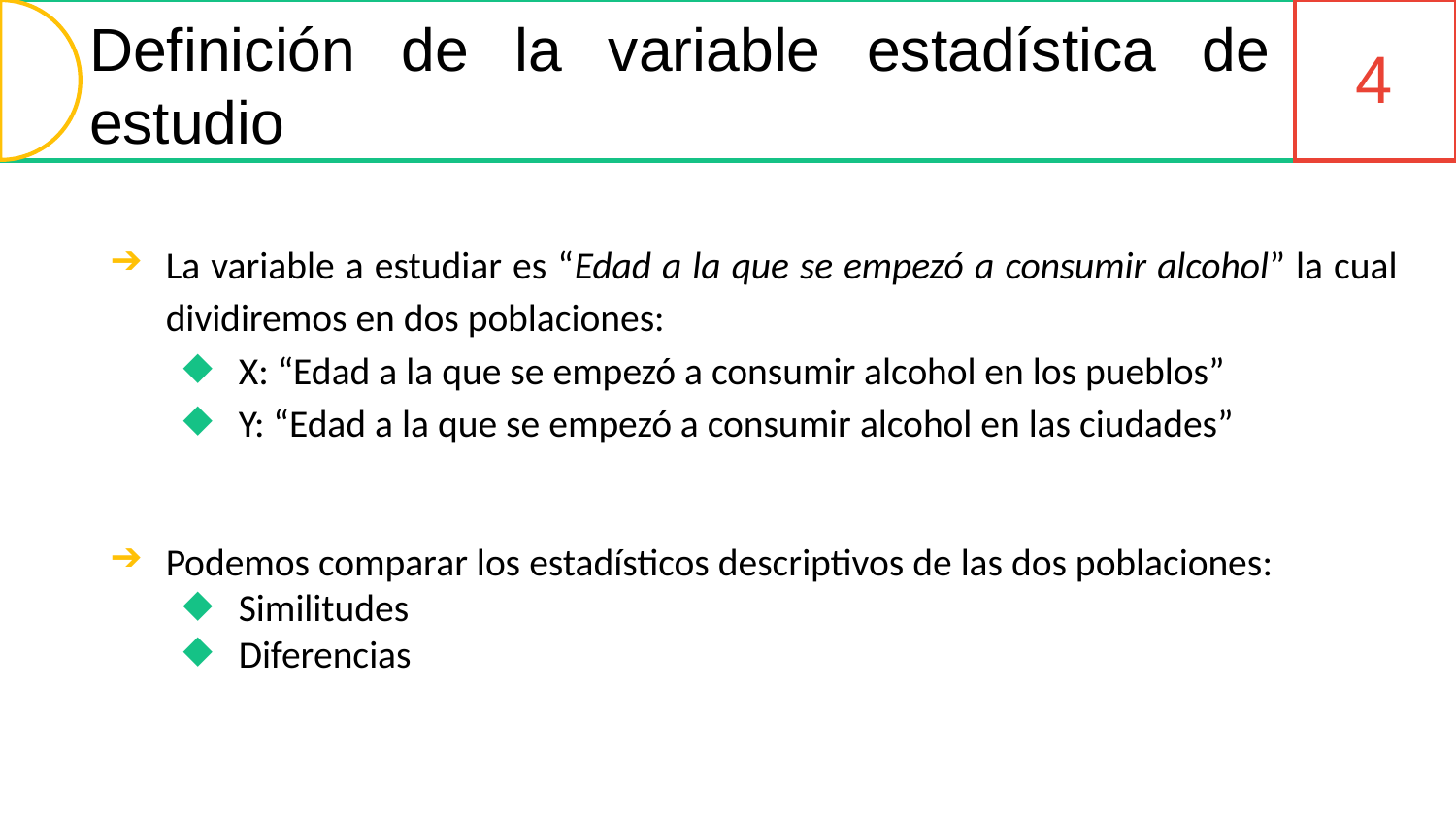

Definición de la variable estadística de estudio
4
La variable a estudiar es “Edad a la que se empezó a consumir alcohol” la cual dividiremos en dos poblaciones:
X: “Edad a la que se empezó a consumir alcohol en los pueblos”
Y: “Edad a la que se empezó a consumir alcohol en las ciudades”

Podemos comparar los estadísticos descriptivos de las dos poblaciones:
Similitudes
Diferencias